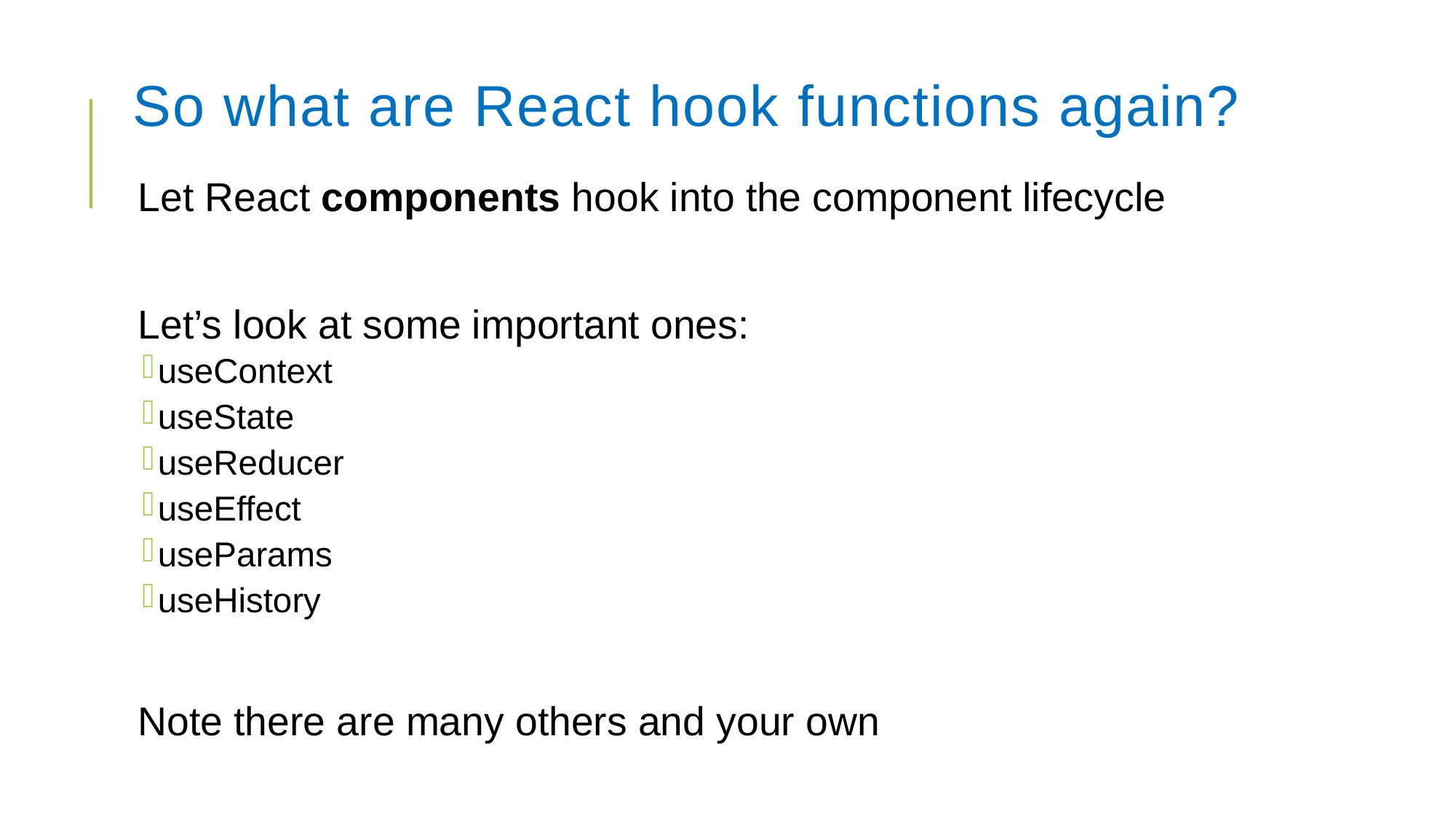

# So what are React hook functions again?
Let React components hook into the component lifecycle

Let’s look at some important ones:
useContext
useState
useReducer
useEffect
useParams
useHistory

Note there are many others and your own